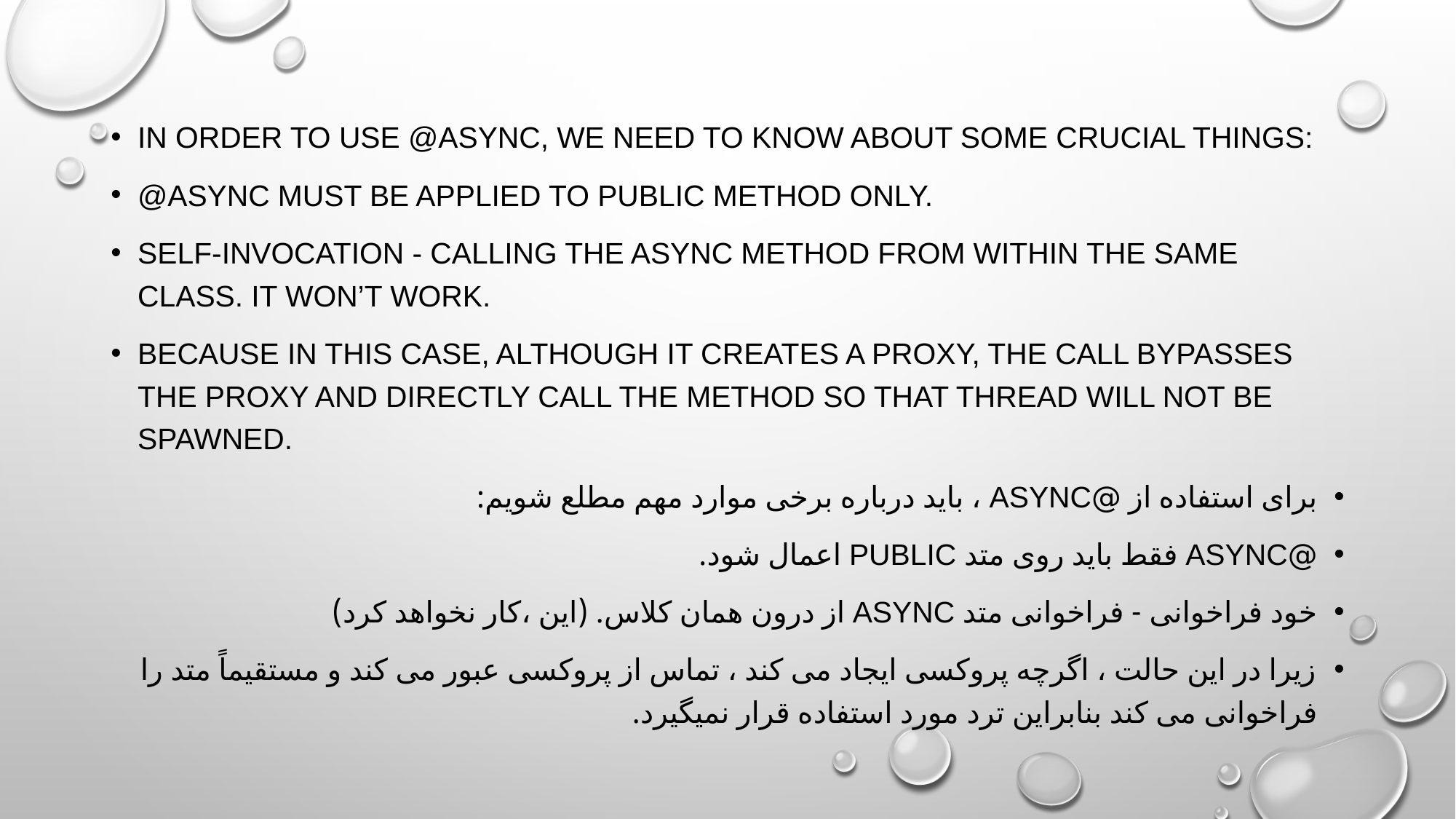

In order to use @Async, we need to know about some crucial things:
@Async must be applied to public method only.
self-invocation - calling the async method from within the same class. It won’t work.
Because in this case, although it creates a proxy, the call bypasses the proxy and directly call the method so that Thread will not be spawned.
برای استفاده از @Async ، باید درباره برخی موارد مهم مطلع شویم:
@Async فقط باید روی متد public اعمال شود.
خود فراخوانی - فراخوانی متد async از درون همان کلاس. (این ،کار نخواهد کرد)
زیرا در این حالت ، اگرچه پروکسی ایجاد می کند ، تماس از پروکسی عبور می کند و مستقیماً متد را فراخوانی می کند بنابراین ترد مورد استفاده قرار نمیگیرد.